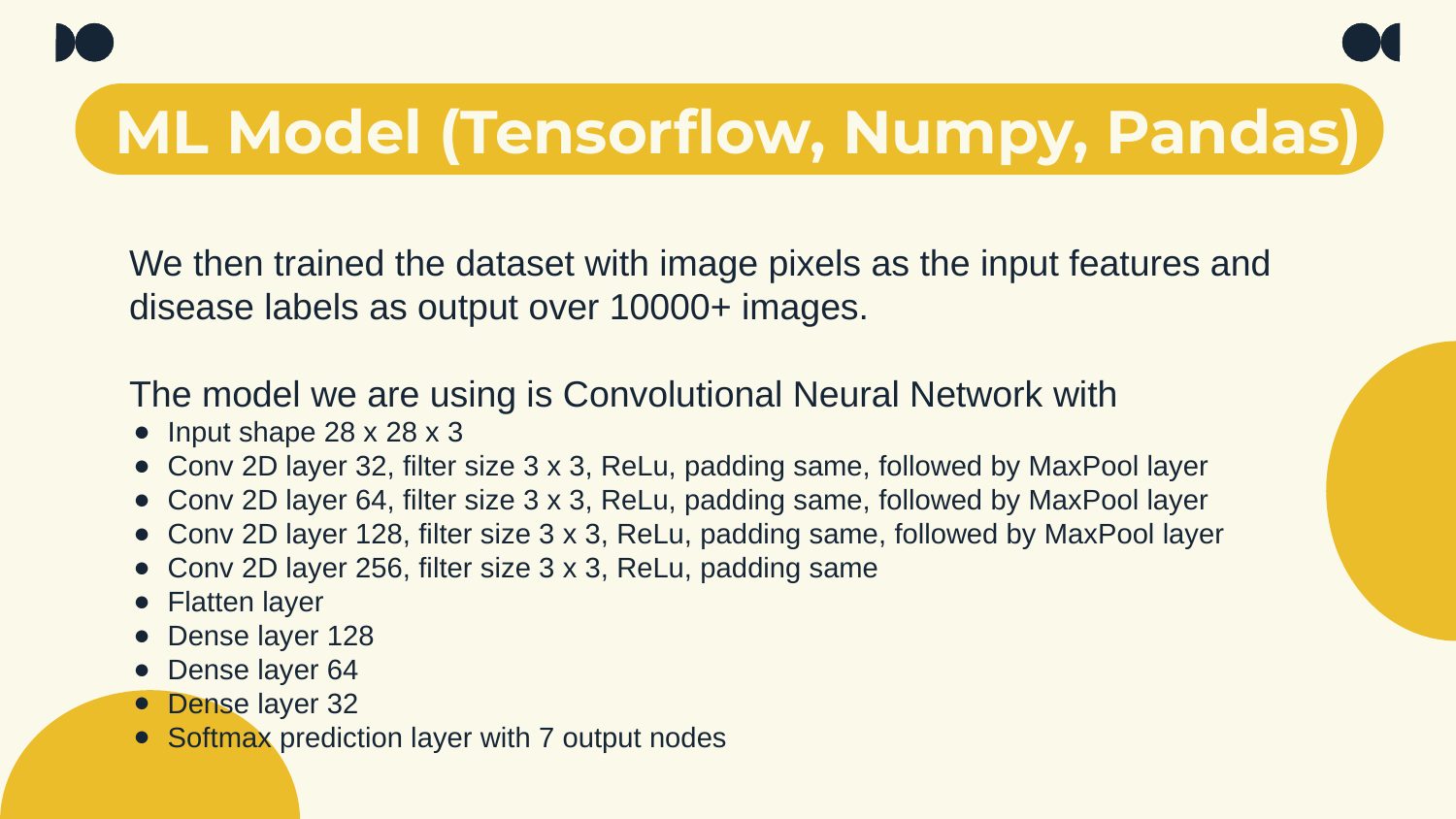

# ML Model (Tensorflow, Numpy, Pandas)
We then trained the dataset with image pixels as the input features and disease labels as output over 10000+ images.

The model we are using is Convolutional Neural Network with
Input shape 28 x 28 x 3
Conv 2D layer 32, filter size 3 x 3, ReLu, padding same, followed by MaxPool layer
Conv 2D layer 64, filter size 3 x 3, ReLu, padding same, followed by MaxPool layer
Conv 2D layer 128, filter size 3 x 3, ReLu, padding same, followed by MaxPool layer
Conv 2D layer 256, filter size 3 x 3, ReLu, padding same
Flatten layer
Dense layer 128
Dense layer 64
Dense layer 32
Softmax prediction layer with 7 output nodes